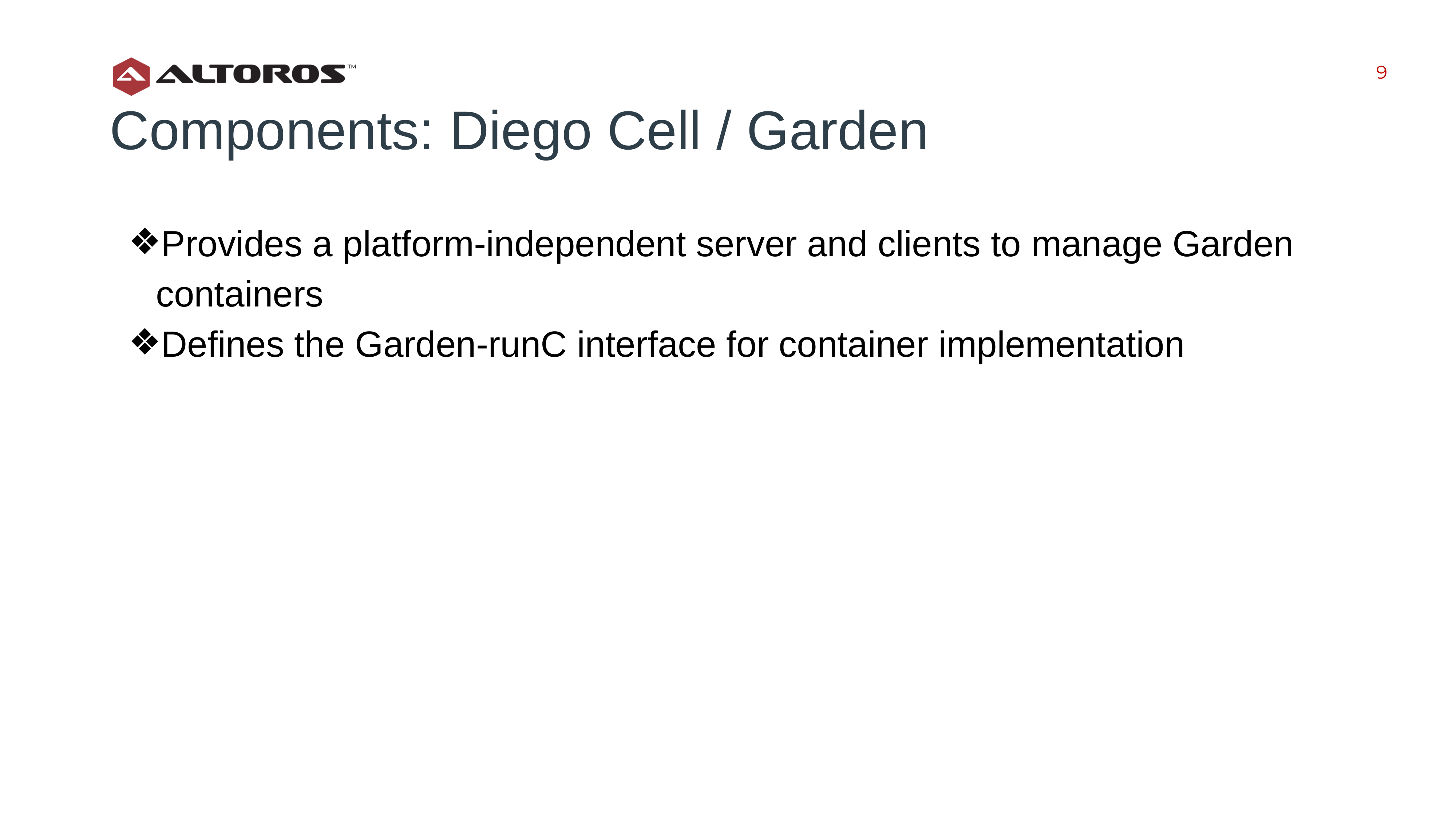

9
9
Components: Diego Cell / Garden
Provides a platform-independent server and clients to manage Garden containers
Defines the Garden-runC interface for container implementation